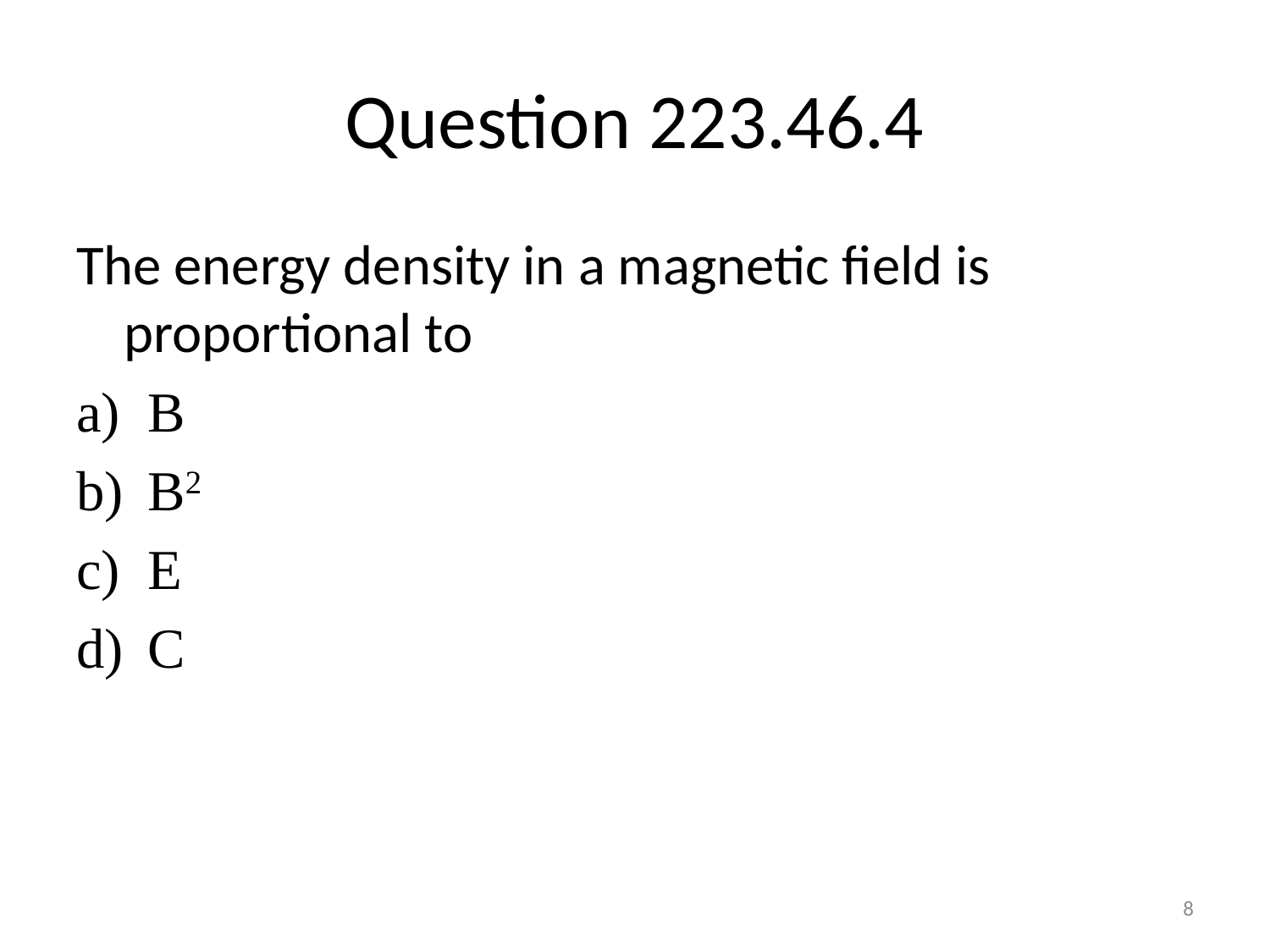

# Question 223.46.4
The energy density in a magnetic field is proportional to
B
B2
E
C

8